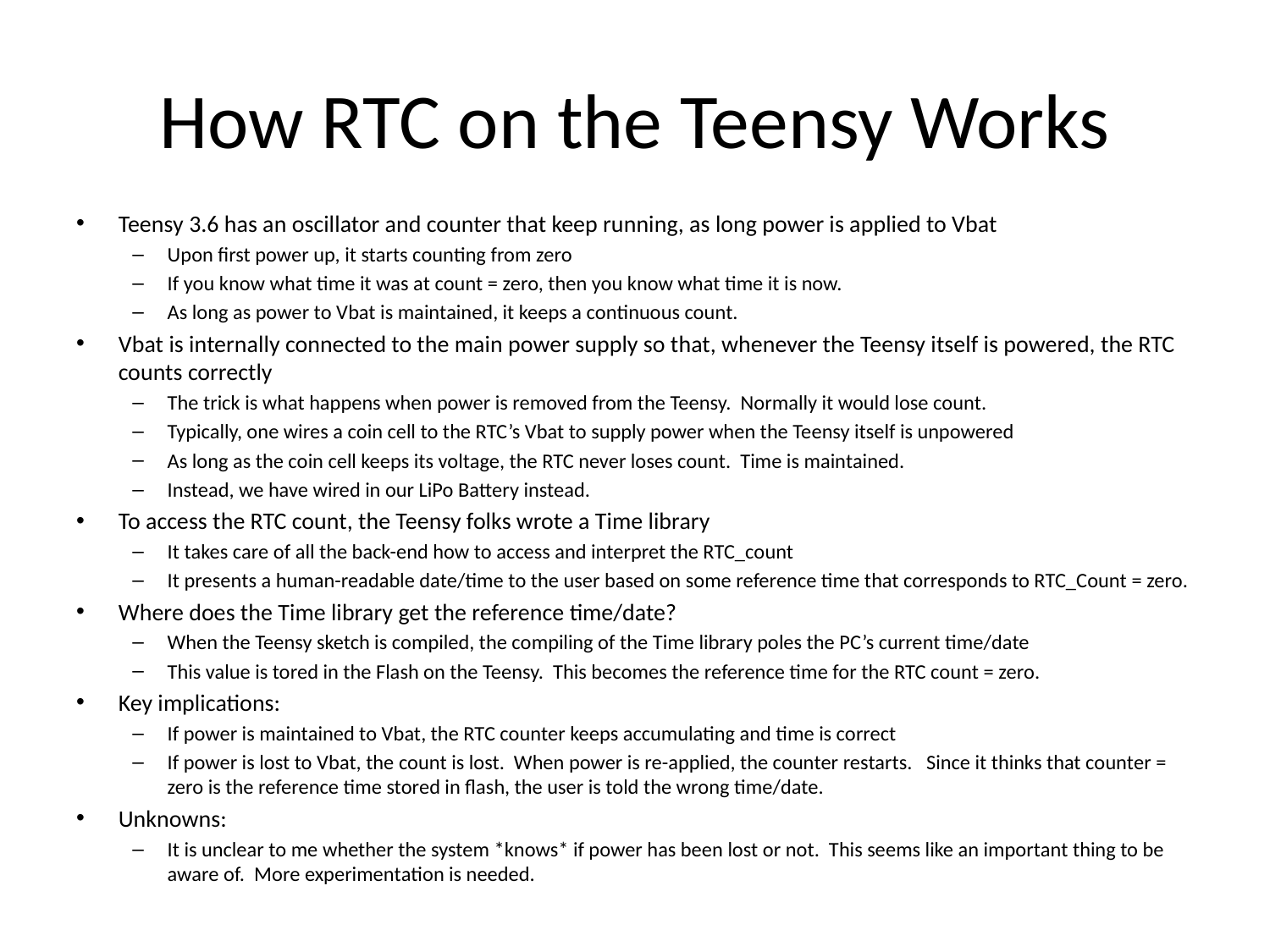

# How RTC on the Teensy Works
Teensy 3.6 has an oscillator and counter that keep running, as long power is applied to Vbat
Upon first power up, it starts counting from zero
If you know what time it was at count = zero, then you know what time it is now.
As long as power to Vbat is maintained, it keeps a continuous count.
Vbat is internally connected to the main power supply so that, whenever the Teensy itself is powered, the RTC counts correctly
The trick is what happens when power is removed from the Teensy.  Normally it would lose count.
Typically, one wires a coin cell to the RTC’s Vbat to supply power when the Teensy itself is unpowered
As long as the coin cell keeps its voltage, the RTC never loses count.  Time is maintained.
Instead, we have wired in our LiPo Battery instead.
To access the RTC count, the Teensy folks wrote a Time library
It takes care of all the back-end how to access and interpret the RTC_count
It presents a human-readable date/time to the user based on some reference time that corresponds to RTC_Count = zero.
Where does the Time library get the reference time/date?
When the Teensy sketch is compiled, the compiling of the Time library poles the PC’s current time/date
This value is tored in the Flash on the Teensy.  This becomes the reference time for the RTC count = zero.
Key implications:
If power is maintained to Vbat, the RTC counter keeps accumulating and time is correct
If power is lost to Vbat, the count is lost.  When power is re-applied, the counter restarts.   Since it thinks that counter = zero is the reference time stored in flash, the user is told the wrong time/date.
Unknowns:
It is unclear to me whether the system *knows* if power has been lost or not.  This seems like an important thing to be aware of.  More experimentation is needed.